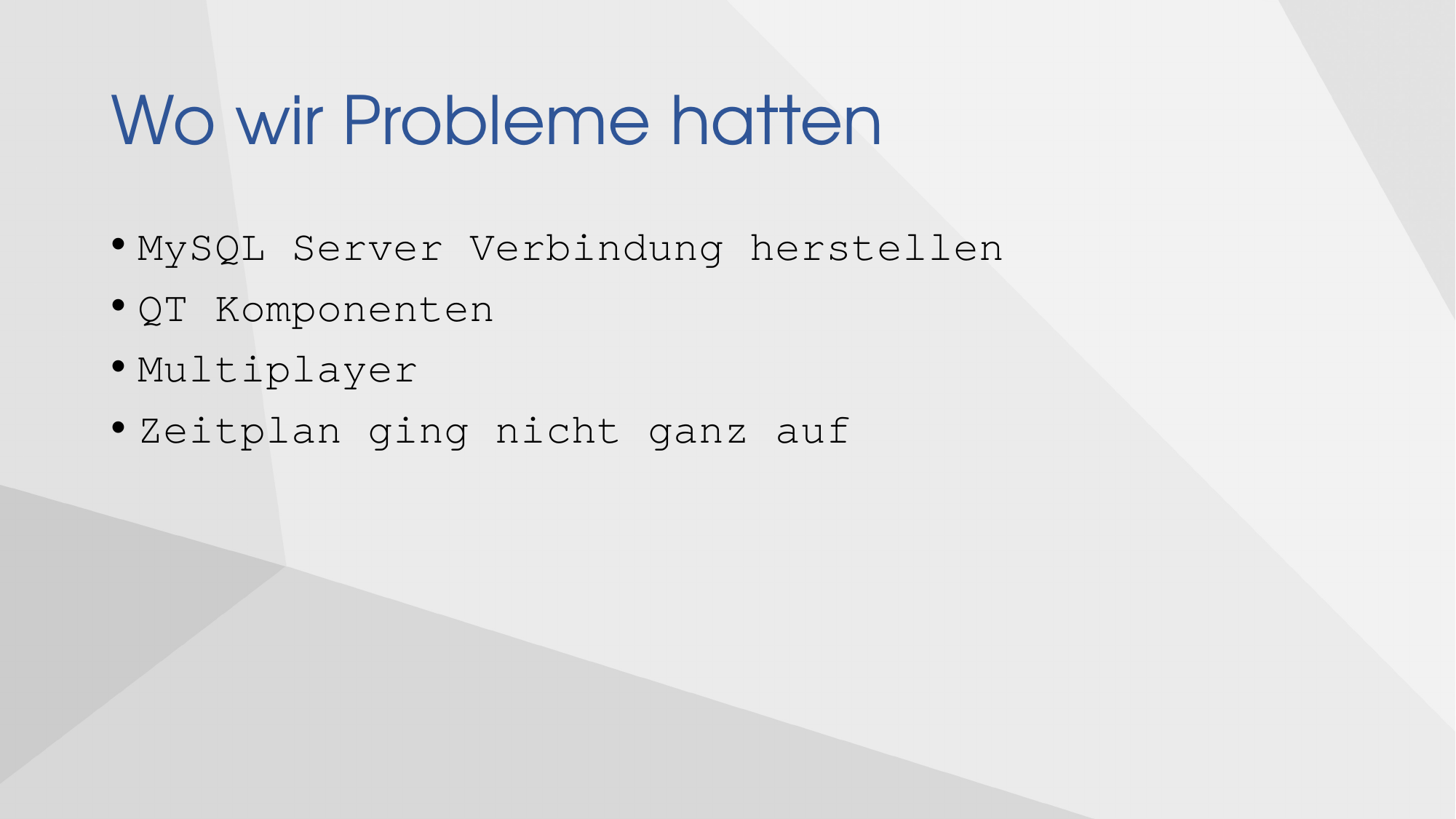

# Wo wir Probleme hatten
MySQL Server Verbindung herstellen
QT Komponenten
Multiplayer
Zeitplan ging nicht ganz auf